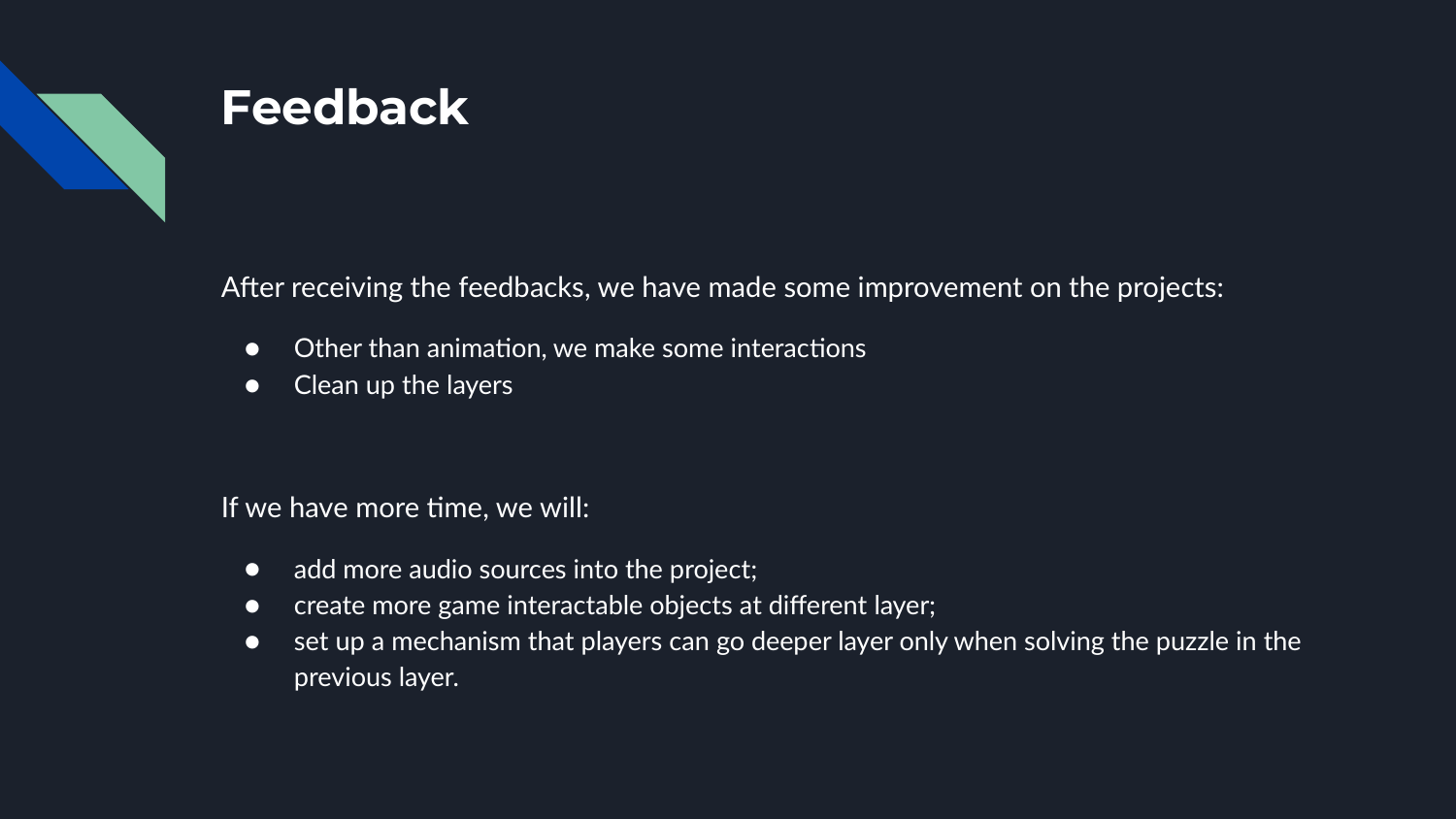

# Feedback
After receiving the feedbacks, we have made some improvement on the projects:
Other than animation, we make some interactions
Clean up the layers

If we have more time, we will:
add more audio sources into the project;
create more game interactable objects at different layer;
set up a mechanism that players can go deeper layer only when solving the puzzle in the previous layer.